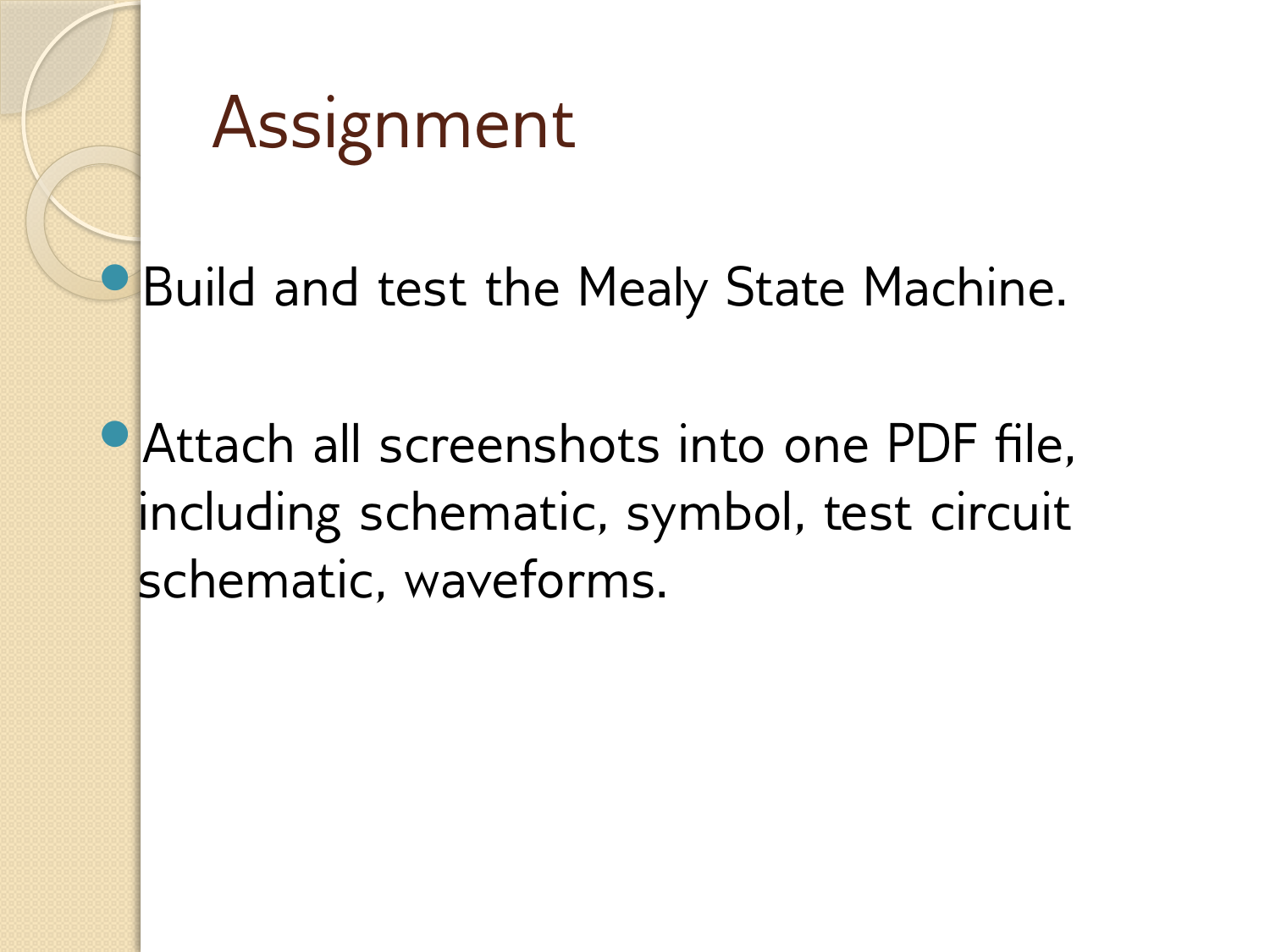

# Assignment
Build and test the Mealy State Machine.

Attach all screenshots into one PDF file, including schematic, symbol, test circuit schematic, waveforms.